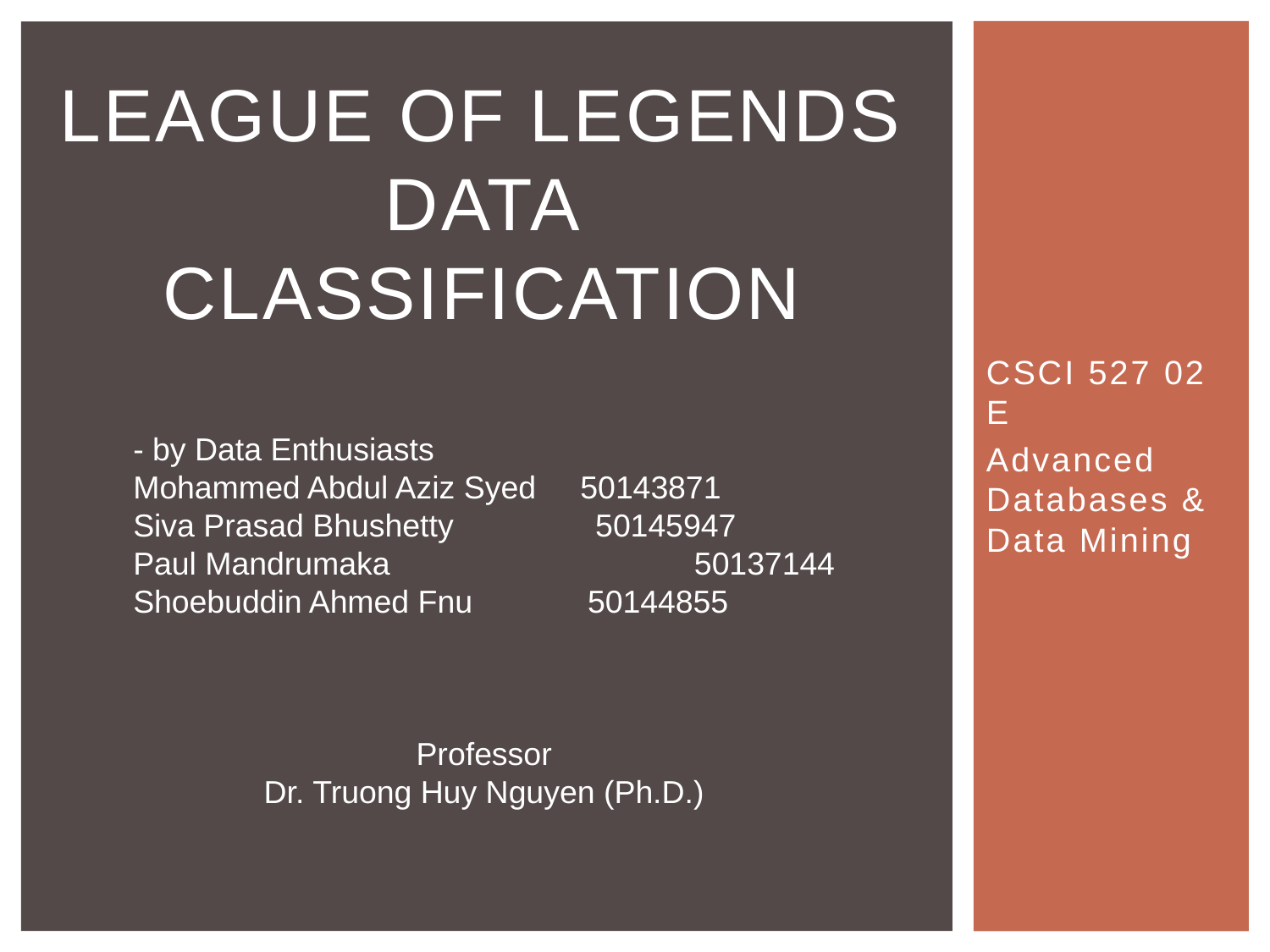

# League of legends data classification
CSCI 527 02 E
Advanced Databases & Data Mining
- by Data Enthusiasts
Mohammed Abdul Aziz Syed     50143871
Siva Prasad Bhushetty                50145947
Paul Mandrumaka		      50137144
Shoebuddin Ahmed Fnu             50144855

Professor
Dr. Truong Huy Nguyen (Ph.D.)